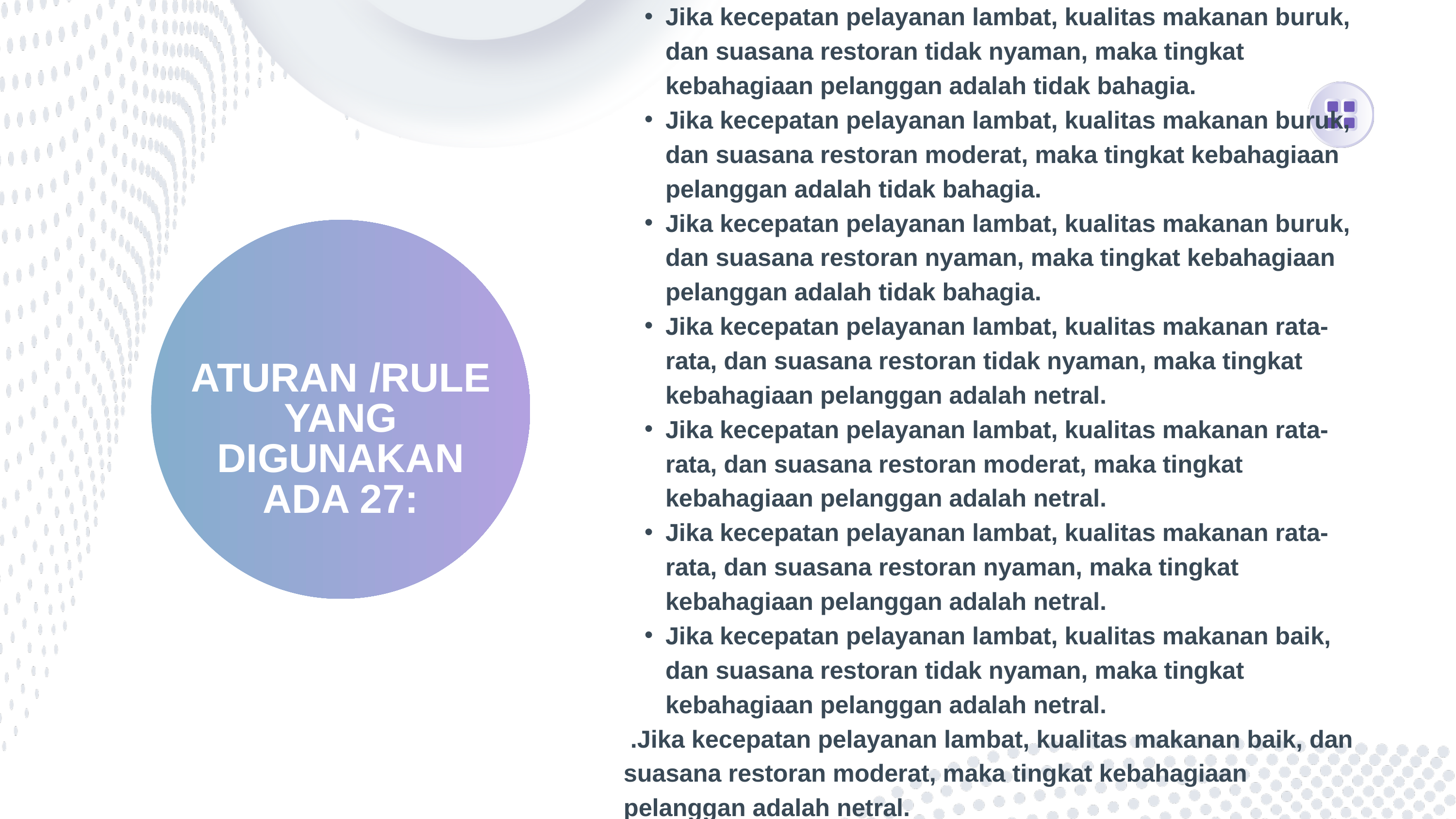

Jika kecepatan pelayanan lambat, kualitas makanan buruk, dan suasana restoran tidak nyaman, maka tingkat kebahagiaan pelanggan adalah tidak bahagia.
Jika kecepatan pelayanan lambat, kualitas makanan buruk, dan suasana restoran moderat, maka tingkat kebahagiaan pelanggan adalah tidak bahagia.
Jika kecepatan pelayanan lambat, kualitas makanan buruk, dan suasana restoran nyaman, maka tingkat kebahagiaan pelanggan adalah tidak bahagia.
Jika kecepatan pelayanan lambat, kualitas makanan rata-rata, dan suasana restoran tidak nyaman, maka tingkat kebahagiaan pelanggan adalah netral.
Jika kecepatan pelayanan lambat, kualitas makanan rata-rata, dan suasana restoran moderat, maka tingkat kebahagiaan pelanggan adalah netral.
Jika kecepatan pelayanan lambat, kualitas makanan rata-rata, dan suasana restoran nyaman, maka tingkat kebahagiaan pelanggan adalah netral.
Jika kecepatan pelayanan lambat, kualitas makanan baik, dan suasana restoran tidak nyaman, maka tingkat kebahagiaan pelanggan adalah netral.
 .Jika kecepatan pelayanan lambat, kualitas makanan baik, dan suasana restoran moderat, maka tingkat kebahagiaan pelanggan adalah netral.

ATURAN /RULE YANG DIGUNAKAN ADA 27: